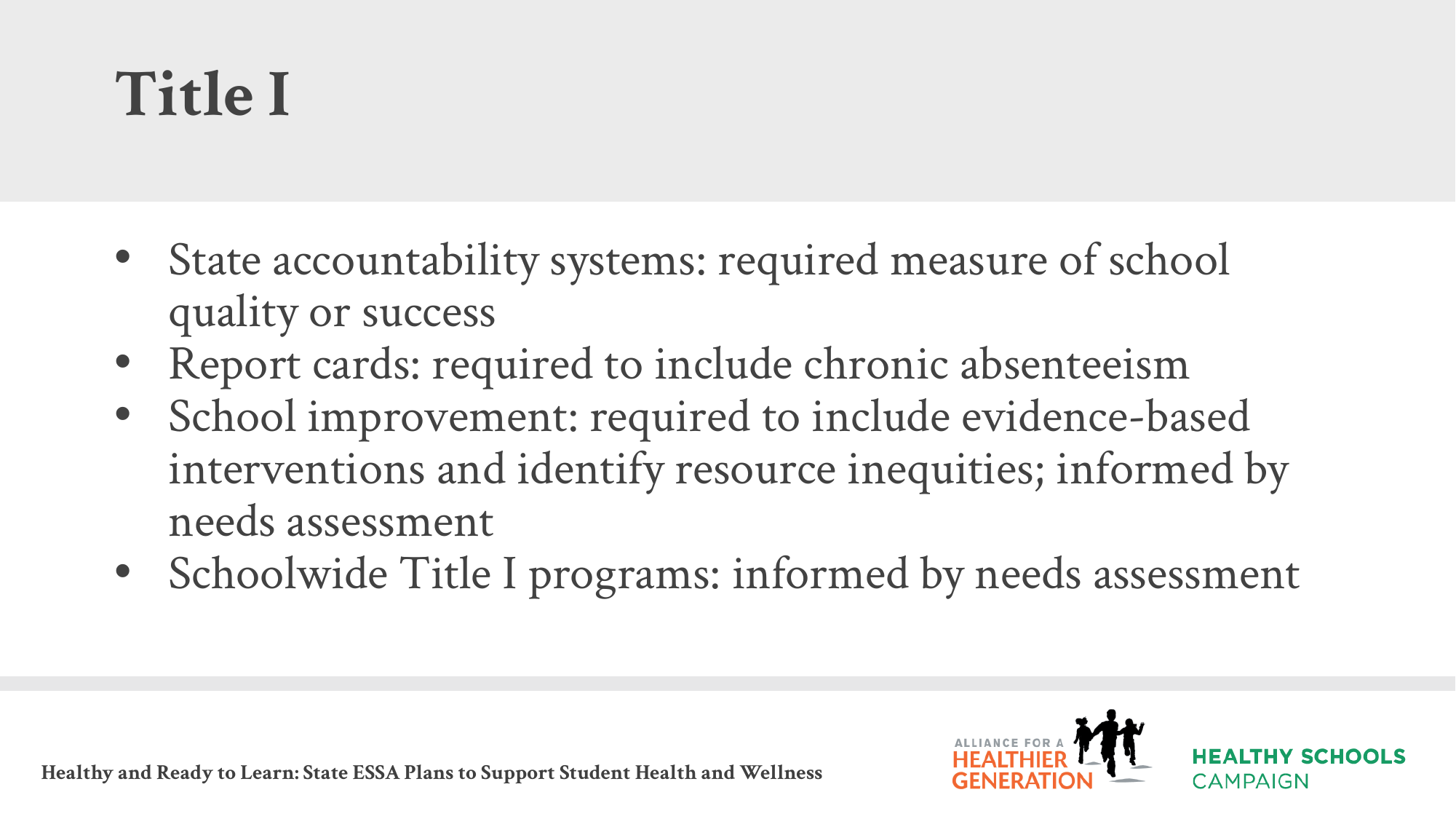

# Title I
State accountability systems: required measure of school quality or success
Report cards: required to include chronic absenteeism
School improvement: required to include evidence-based interventions and identify resource inequities; informed by needs assessment
Schoolwide Title I programs: informed by needs assessment